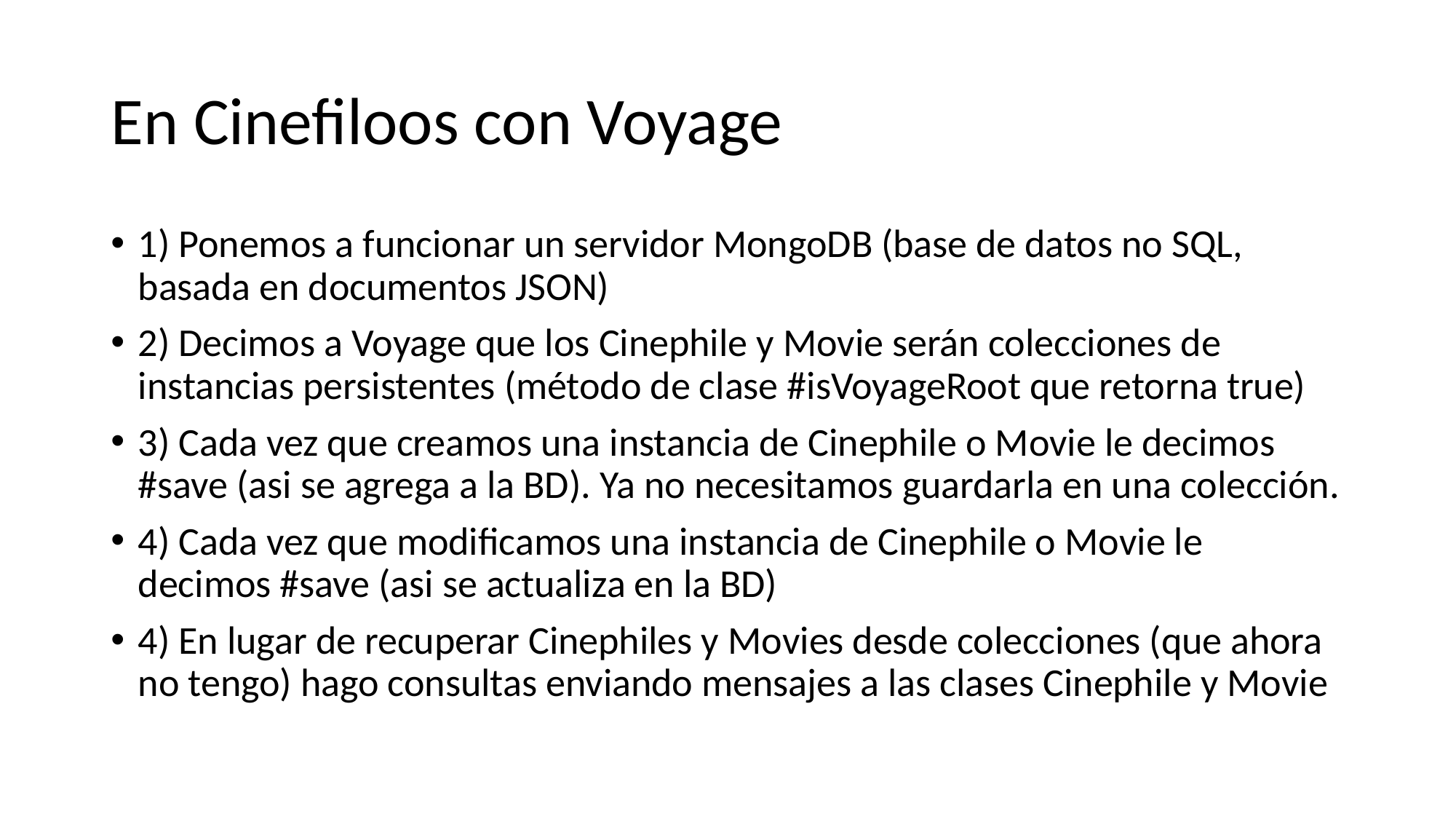

# En Cinefiloos con Voyage
1) Ponemos a funcionar un servidor MongoDB (base de datos no SQL, basada en documentos JSON)
2) Decimos a Voyage que los Cinephile y Movie serán colecciones de instancias persistentes (método de clase #isVoyageRoot que retorna true)
3) Cada vez que creamos una instancia de Cinephile o Movie le decimos #save (asi se agrega a la BD). Ya no necesitamos guardarla en una colección.
4) Cada vez que modificamos una instancia de Cinephile o Movie le decimos #save (asi se actualiza en la BD)
4) En lugar de recuperar Cinephiles y Movies desde colecciones (que ahora no tengo) hago consultas enviando mensajes a las clases Cinephile y Movie